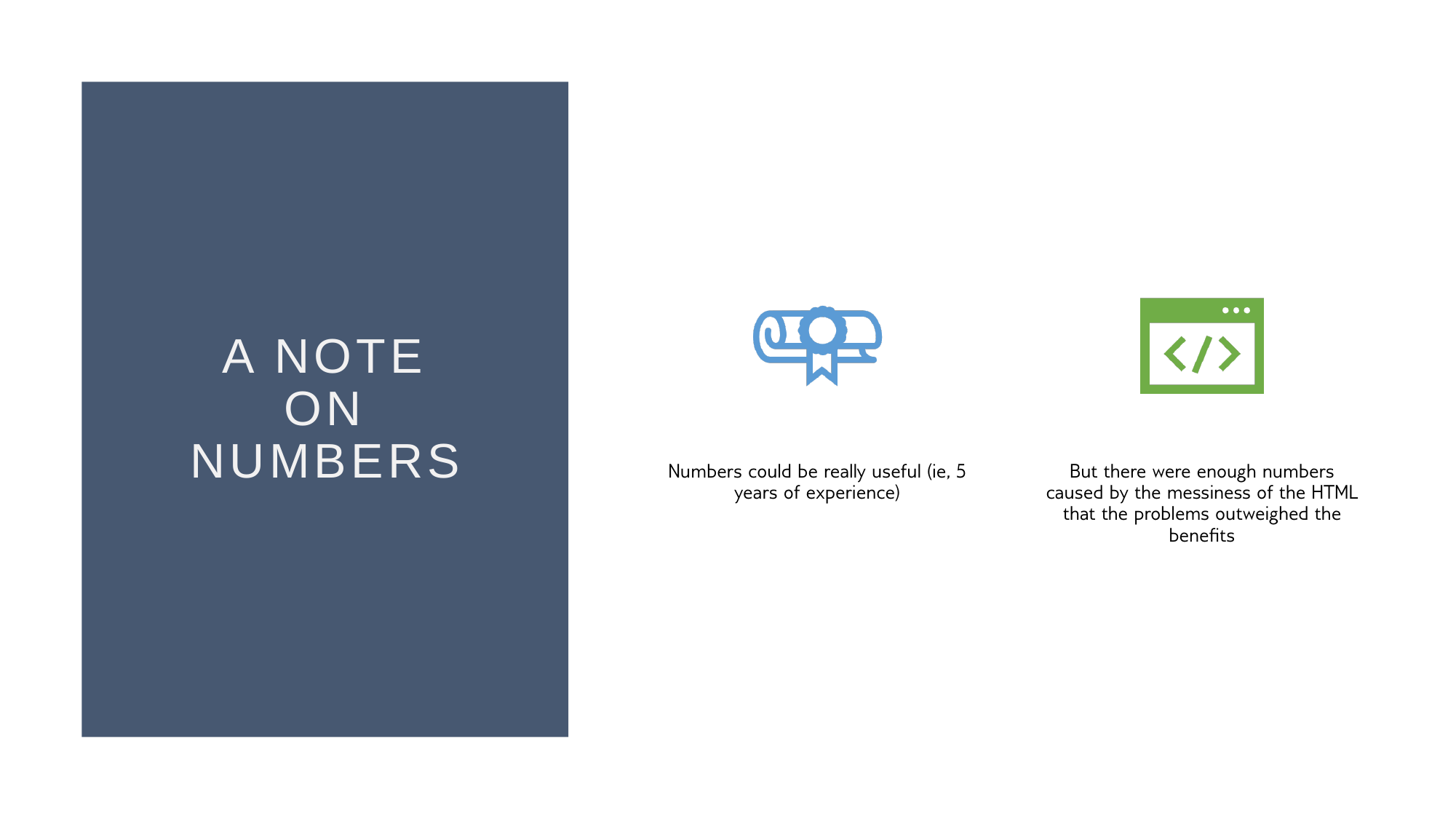

Numbers could be really useful (ie, 5 years of experience)
But there were enough numbers caused by the messiness of the HTML that the problems outweighed the benefits
# A note on numbers